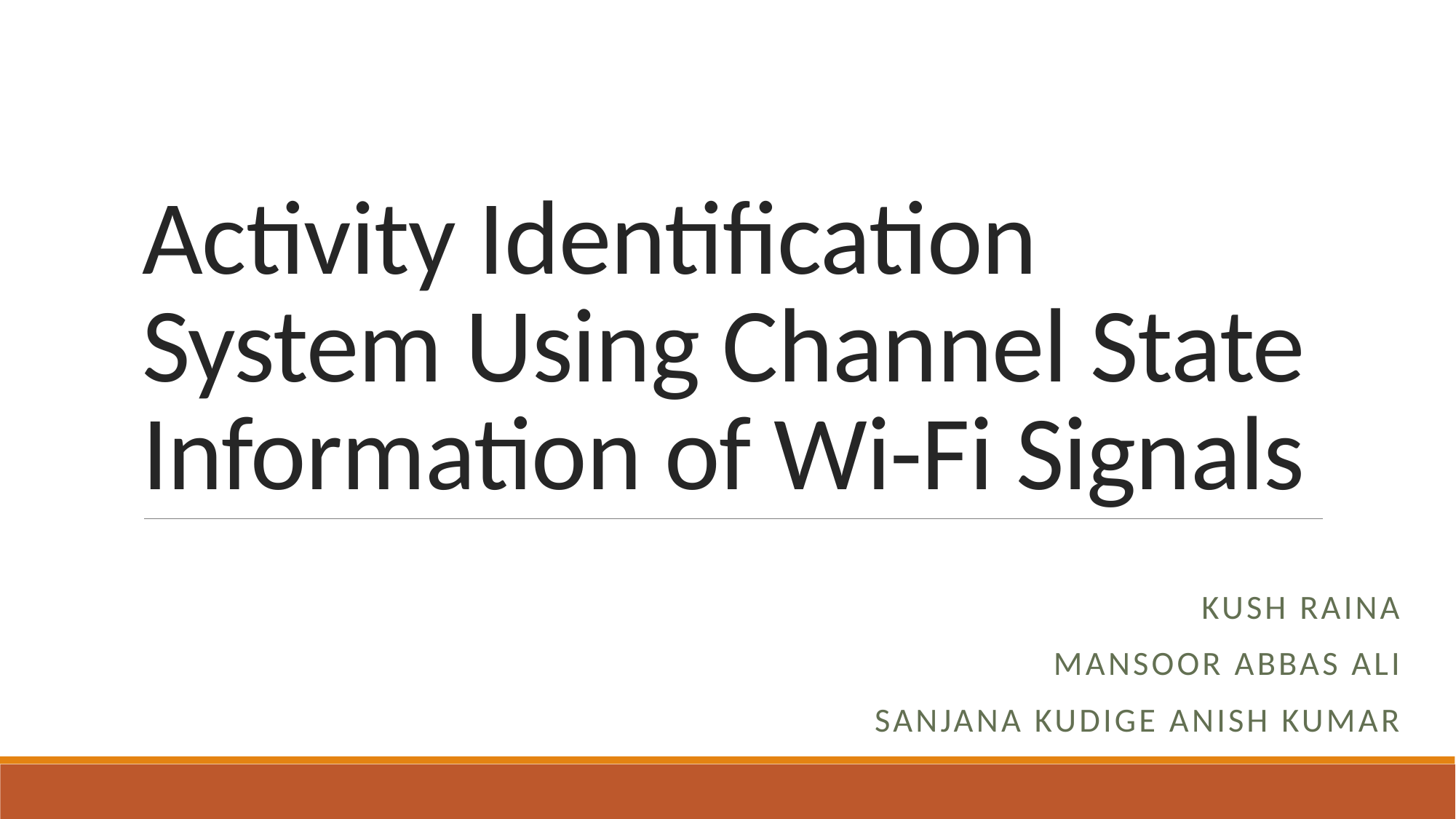

# Activity Identification System Using Channel State Information of Wi-Fi Signals
Kush Raina
Mansoor Abbas Ali
Sanjana Kudige Anish Kumar